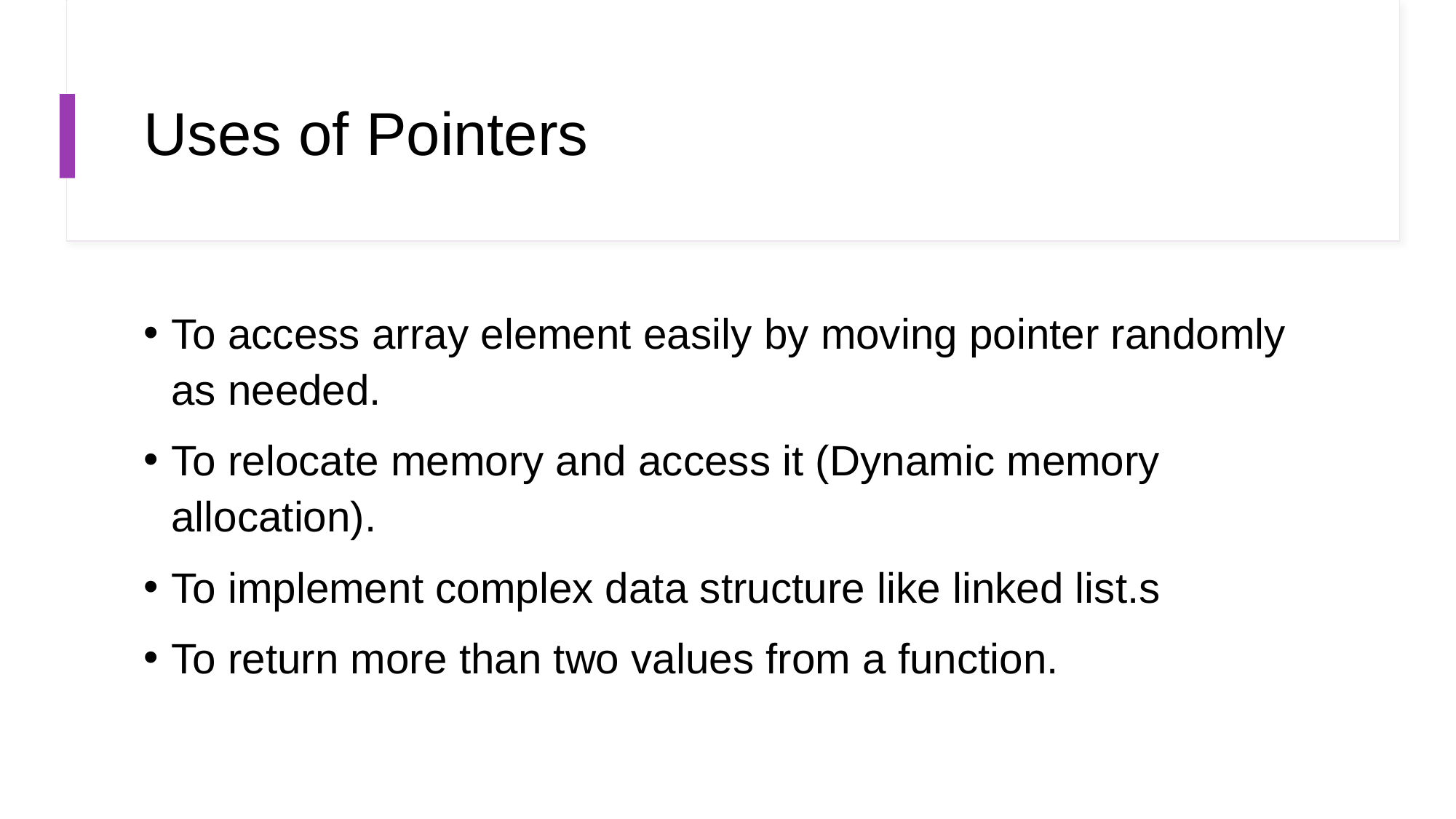

# Uses of Pointers
To access array element easily by moving pointer randomly as needed.
To relocate memory and access it (Dynamic memory allocation).
To implement complex data structure like linked list.s
To return more than two values from a function.